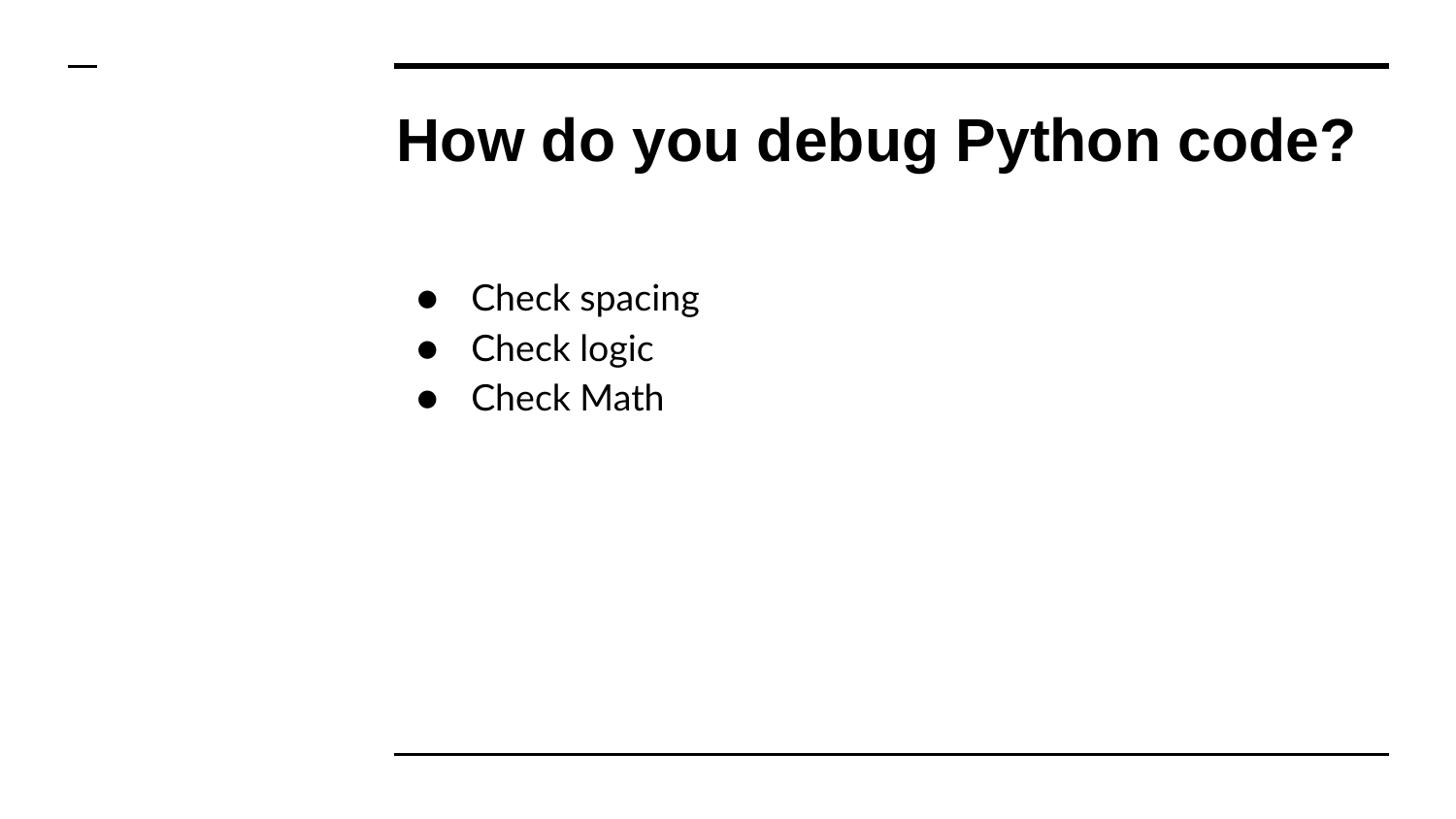

# How do you debug Python code?
Check spacing
Check logic
Check Math